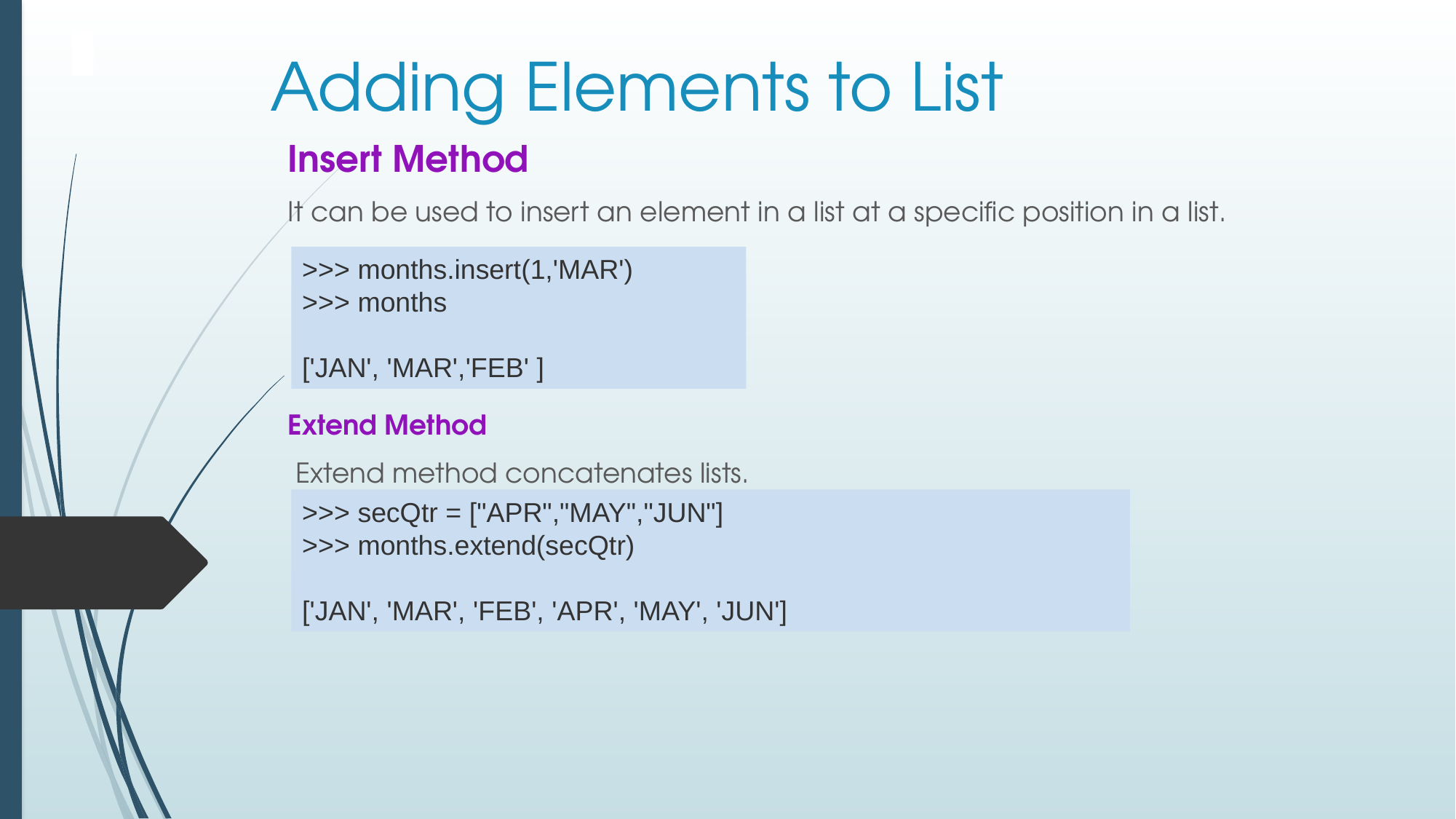

# Adding Elements to List
Insert Method
It can be used to insert an element in a list at a specific position in a list.

Extend Method
 Extend method concatenates lists.

>>> months.insert(1,'MAR')
>>> months

['JAN', 'MAR','FEB' ]
>>> secQtr = ["APR","MAY","JUN"]
>>> months.extend(secQtr)

['JAN', 'MAR', 'FEB', 'APR', 'MAY', 'JUN']